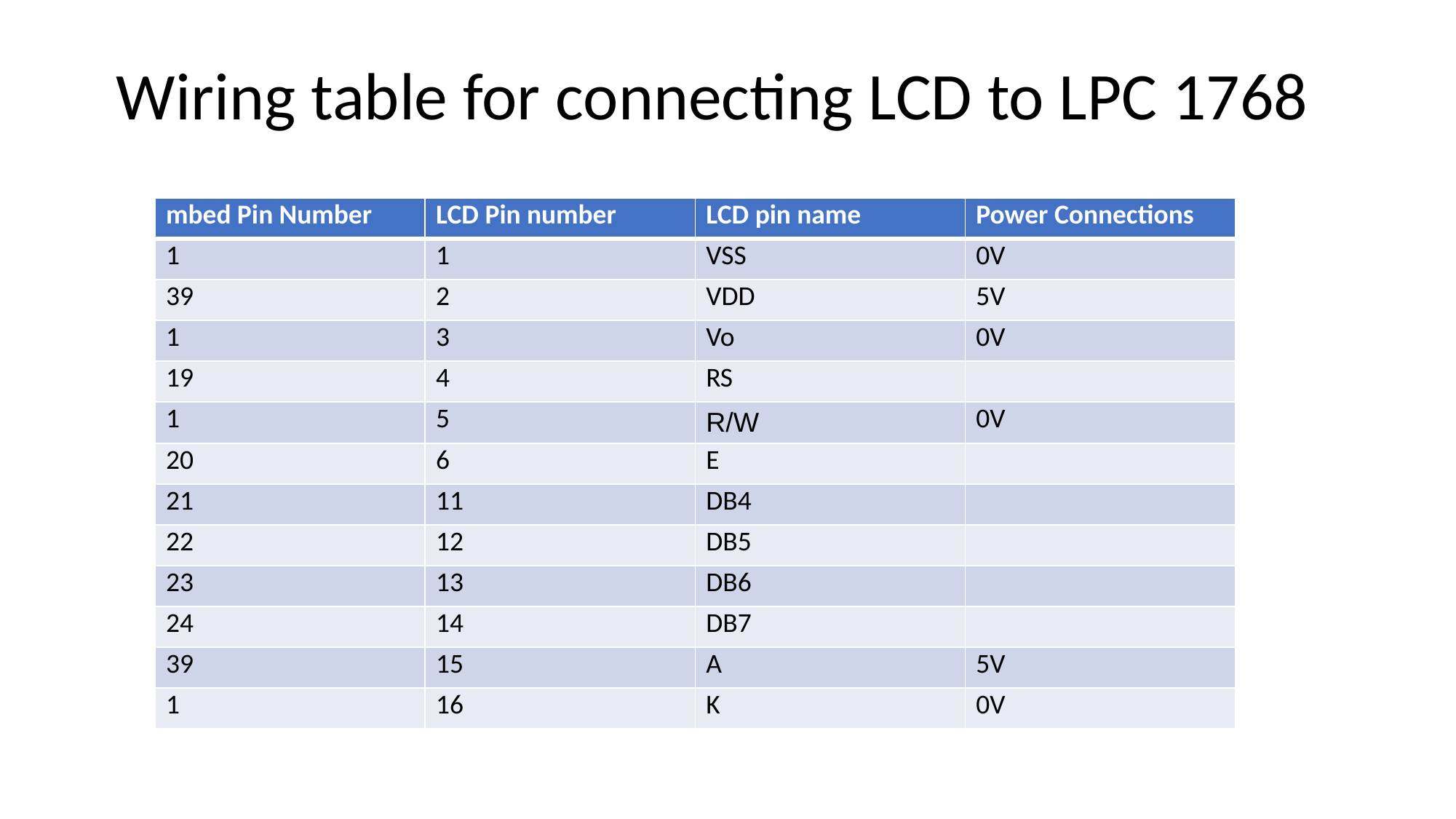

# Wiring table for connecting LCD to LPC 1768
| mbed Pin Number | LCD Pin number | LCD pin name | Power Connections |
| --- | --- | --- | --- |
| 1 | 1 | VSS | 0V |
| 39 | 2 | VDD | 5V |
| 1 | 3 | Vo | 0V |
| 19 | 4 | RS |  |
| 1 | 5 | R/W | 0V |
| 20 | 6 | E |  |
| 21 | 11 | DB4 |  |
| 22 | 12 | DB5 |  |
| 23 | 13 | DB6 |  |
| 24 | 14 | DB7 |  |
| 39 | 15 | A | 5V |
| 1 | 16 | K | 0V |